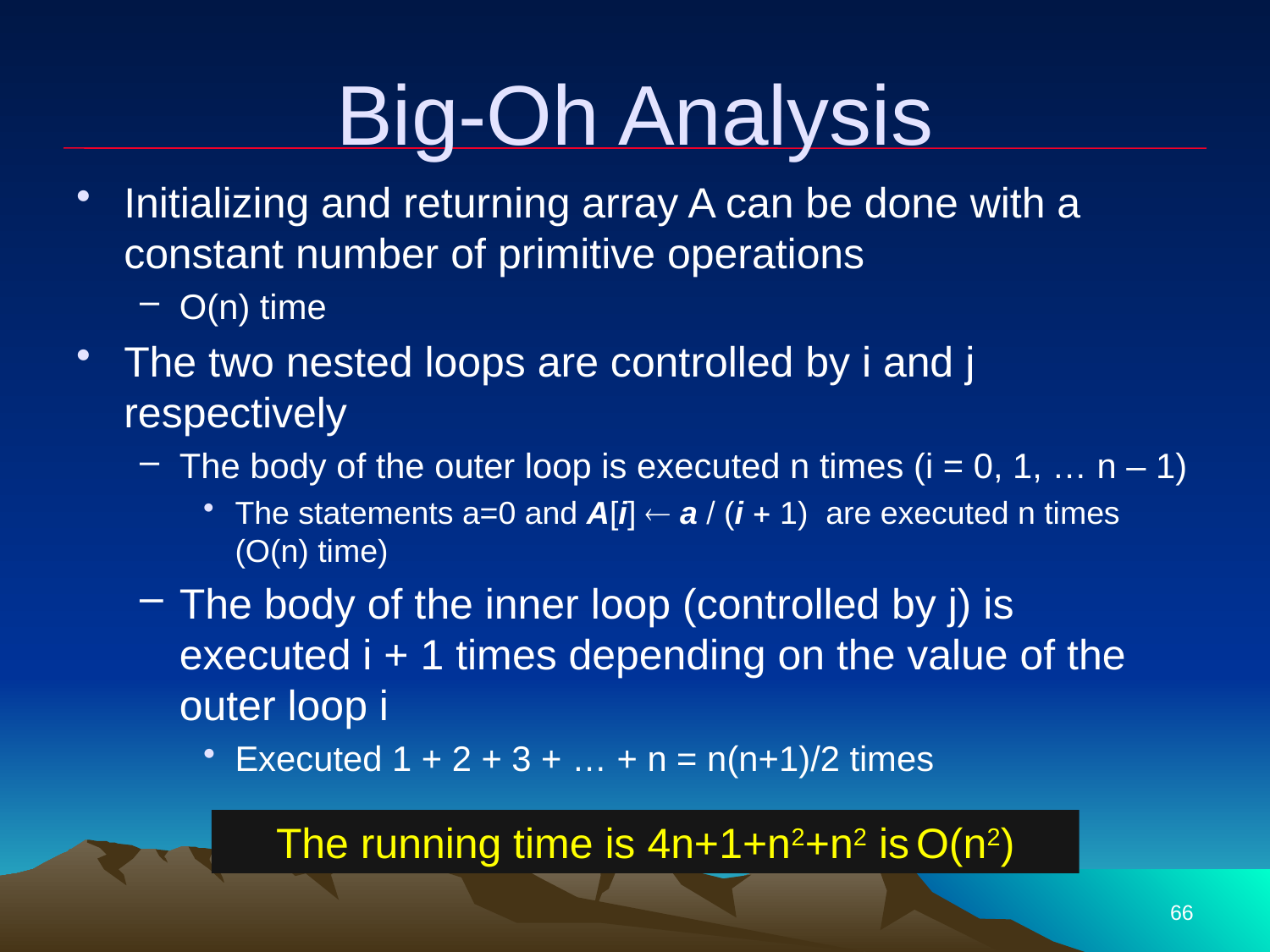

# Big-Oh Analysis
Initializing and returning array A can be done with a constant number of primitive operations
O(n) time
The two nested loops are controlled by i and j respectively
The body of the outer loop is executed n times (i = 0, 1, … n – 1)
The statements a=0 and A[i] ← a / (i + 1)  are executed n times (O(n) time)
The body of the inner loop (controlled by j) is executed i + 1 times depending on the value of the outer loop i
Executed 1 + 2 + 3 + … + n = n(n+1)/2 times

The running time is 4n+1+n2+n2 is O(n2)
66